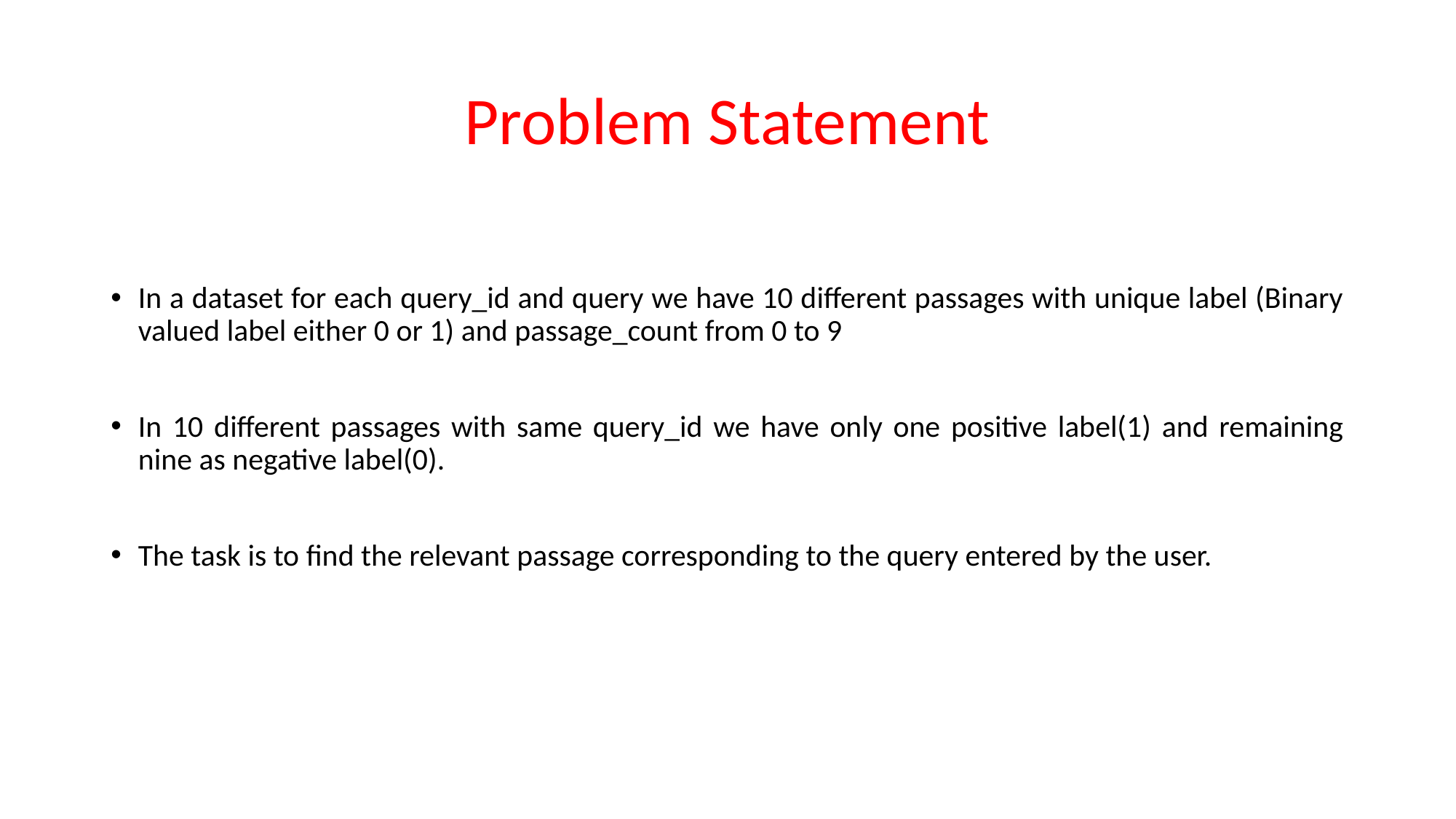

# Problem Statement

In a dataset for each query_id and query we have 10 different passages with unique label (Binary valued label either 0 or 1) and passage_count from 0 to 9

In 10 different passages with same query_id we have only one positive label(1) and remaining nine as negative label(0).

The task is to find the relevant passage corresponding to the query entered by the user.